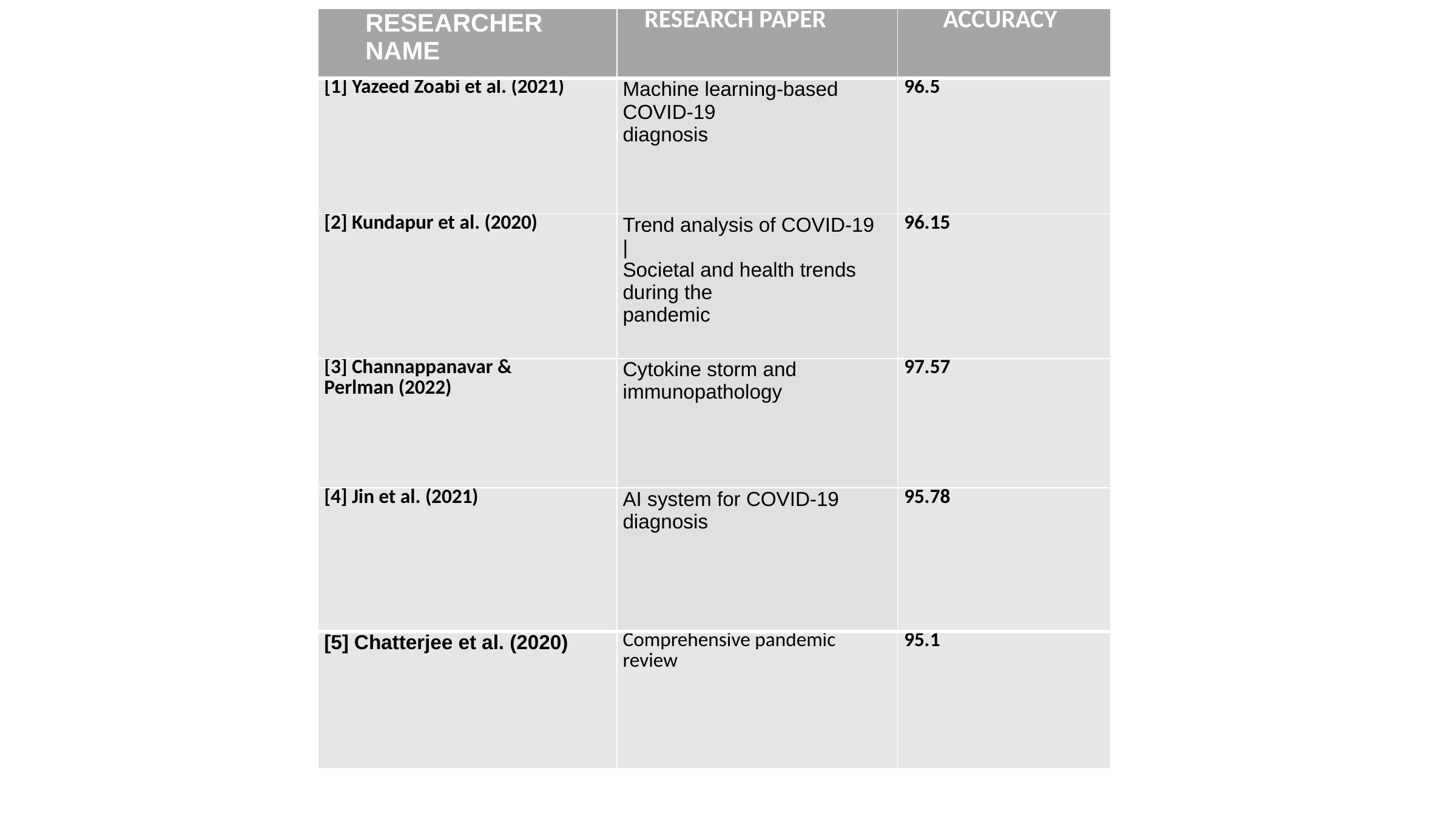

| RESEARCHER NAME | RESEARCH PAPER | ACCURACY |
| --- | --- | --- |
| [1] Yazeed Zoabi et al. (2021) | Machine learning-based COVID-19 diagnosis | 96.5 |
| [2] Kundapur et al. (2020) | Trend analysis of COVID-19 | Societal and health trends during the pandemic | 96.15 |
| [3] Channappanavar & Perlman (2022) | Cytokine storm and immunopathology | 97.57 |
| [4] Jin et al. (2021) | AI system for COVID-19 diagnosis | 95.78 |
| [5] Chatterjee et al. (2020) | Comprehensive pandemic review | 95.1 |